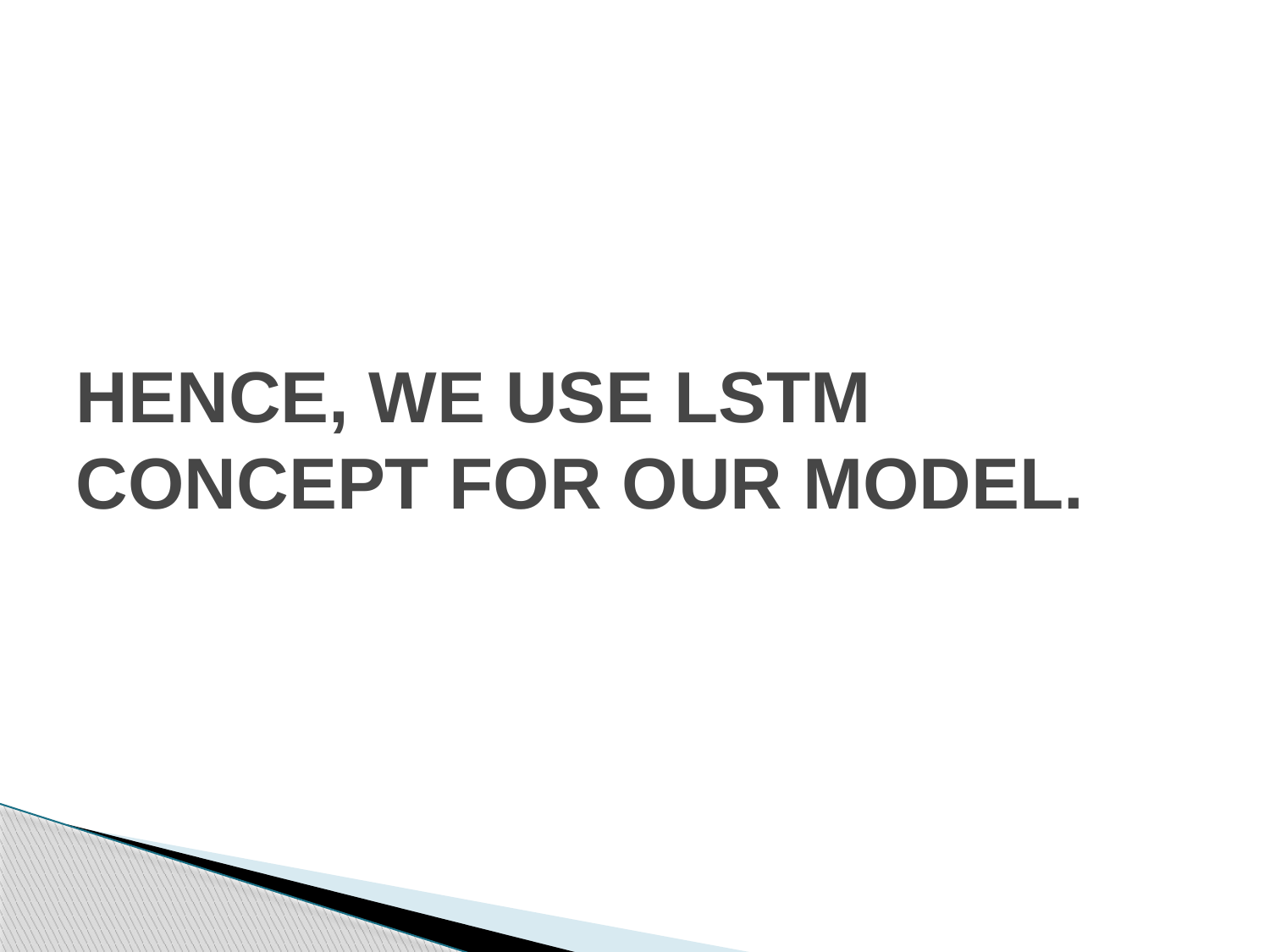

# HENCE, WE USE LSTM CONCEPT FOR OUR MODEL.